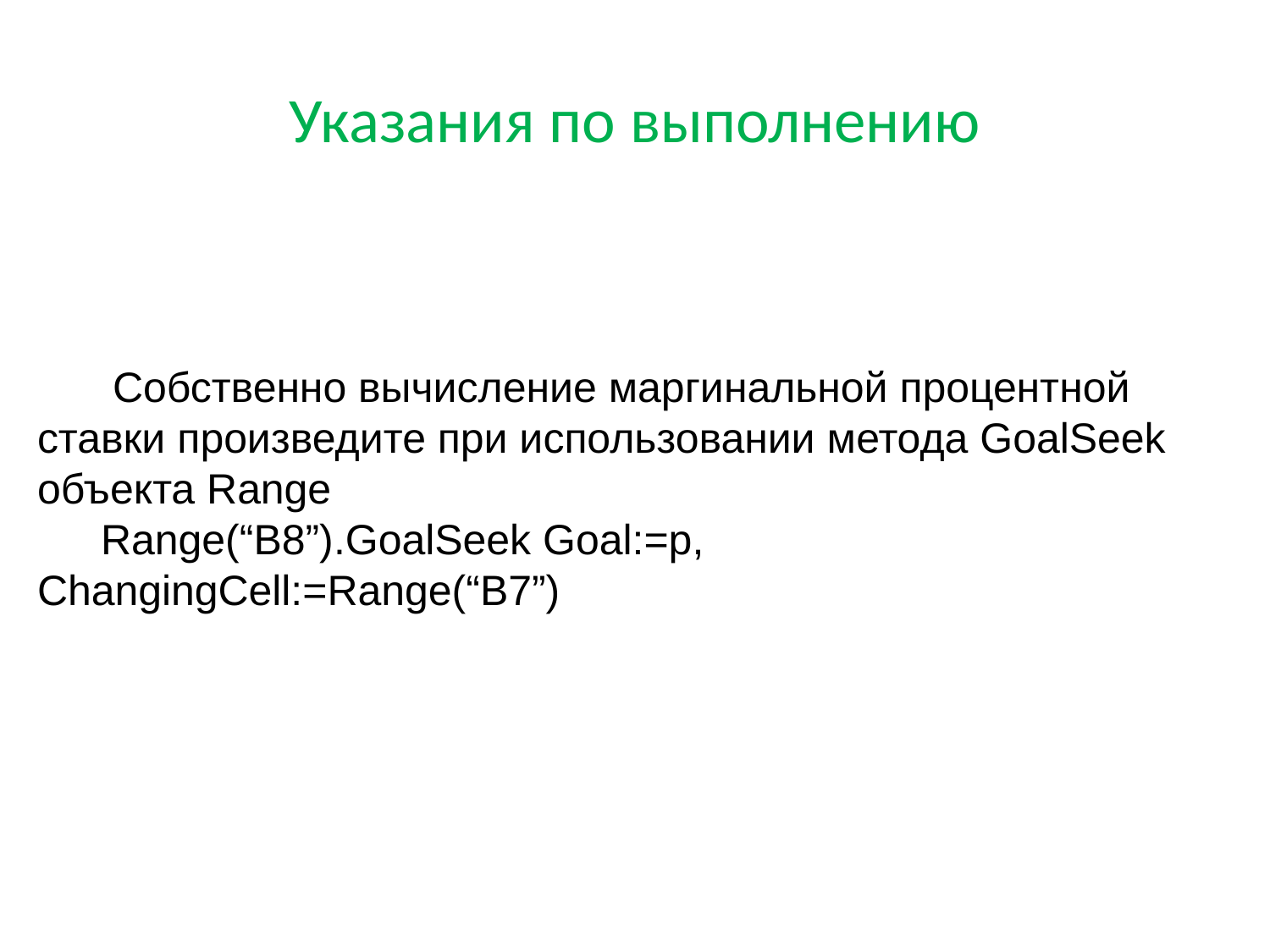

# Указания по выполнению
 Собственно вычисление маргинальной процентной ставки произведите при использовании метода GoalSeek объекта Range
Range(“B8”).GoalSeek Goal:=p, ChangingCell:=Range(“B7”)